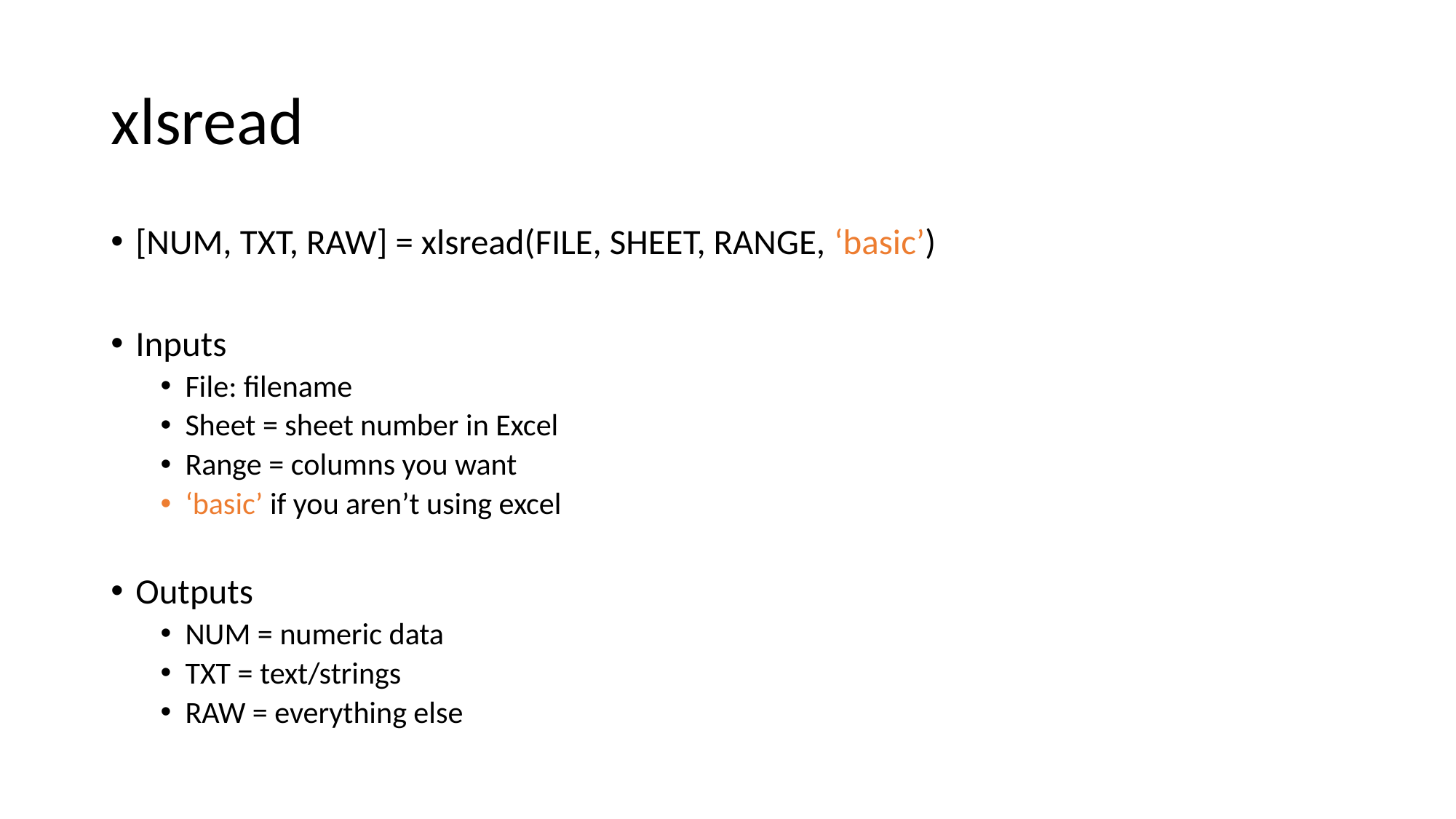

# xlsread
[NUM, TXT, RAW] = xlsread(FILE, SHEET, RANGE, ‘basic’)

Inputs
File: filename
Sheet = sheet number in Excel
Range = columns you want
‘basic’ if you aren’t using excel

Outputs
NUM = numeric data
TXT = text/strings
RAW = everything else